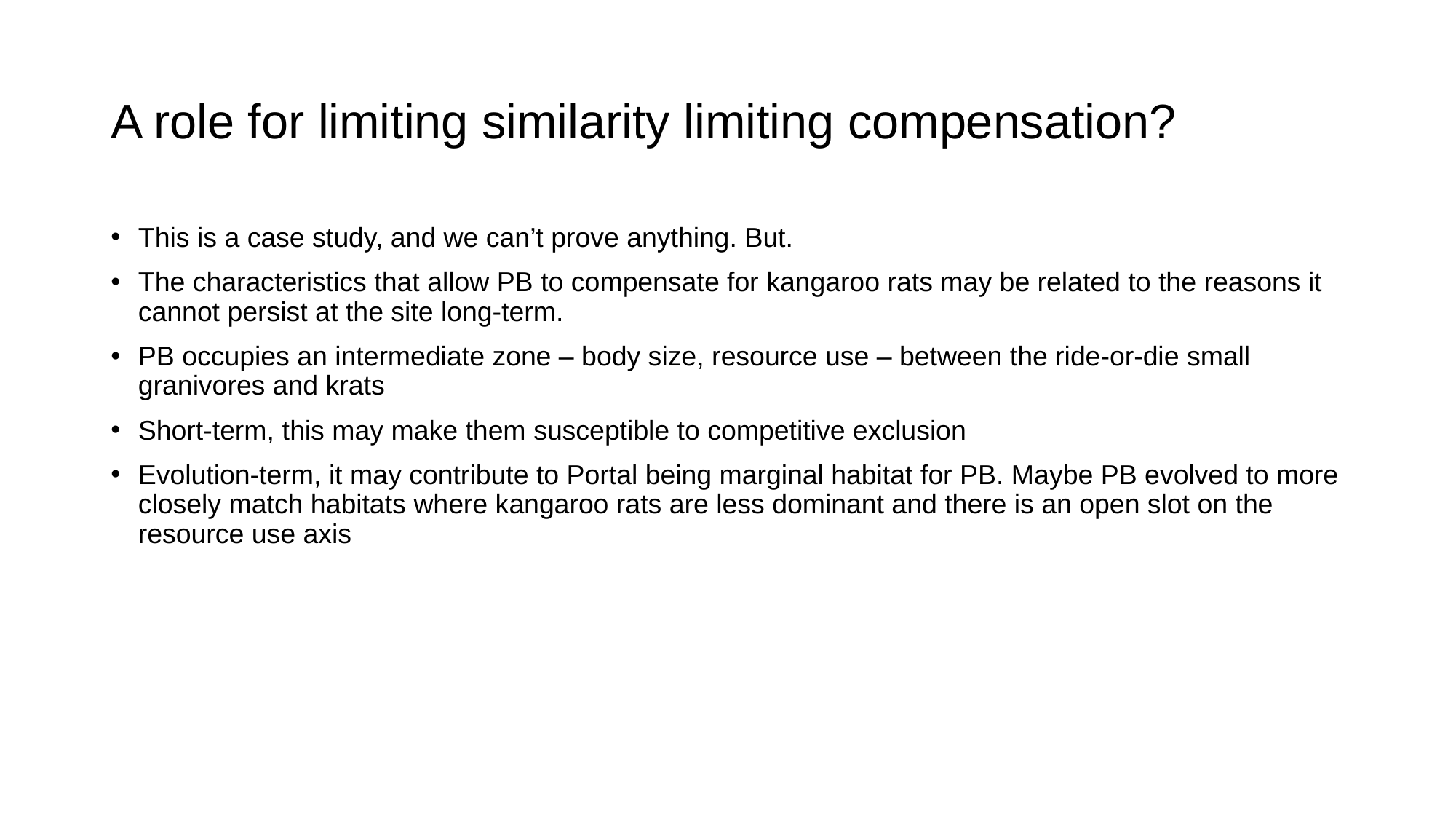

# A role for limiting similarity limiting compensation?
This is a case study, and we can’t prove anything. But.
The characteristics that allow PB to compensate for kangaroo rats may be related to the reasons it cannot persist at the site long-term.
PB occupies an intermediate zone – body size, resource use – between the ride-or-die small granivores and krats
Short-term, this may make them susceptible to competitive exclusion
Evolution-term, it may contribute to Portal being marginal habitat for PB. Maybe PB evolved to more closely match habitats where kangaroo rats are less dominant and there is an open slot on the resource use axis